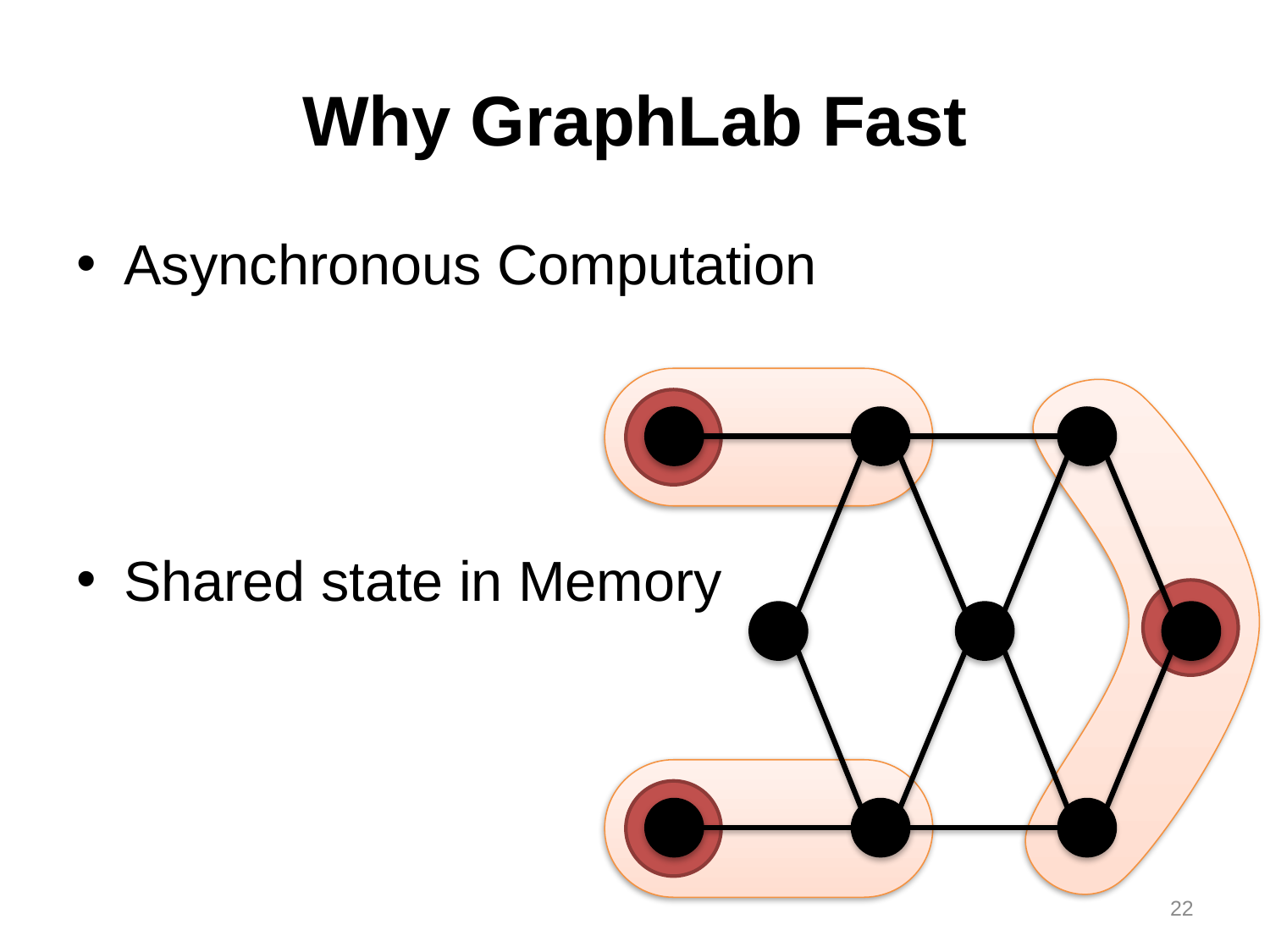

# Why GraphLab Fast
Asynchronous Computation

Shared state in Memory

22